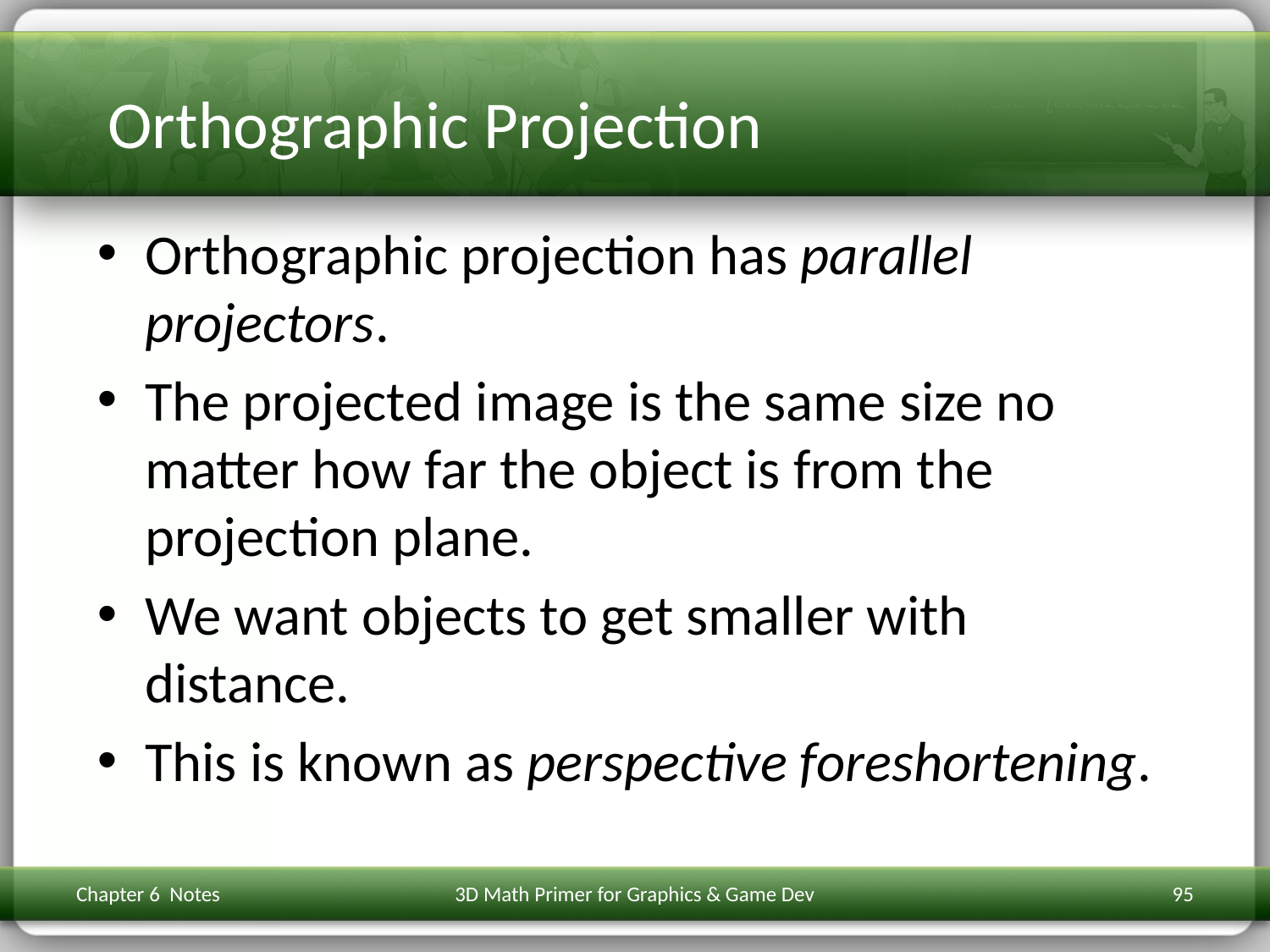

# Orthographic Projection
Orthographic projection has parallel projectors.
The projected image is the same size no matter how far the object is from the projection plane.
We want objects to get smaller with distance.
This is known as perspective foreshortening.
Chapter 6  Notes
3D Math Primer for Graphics & Game Dev
95